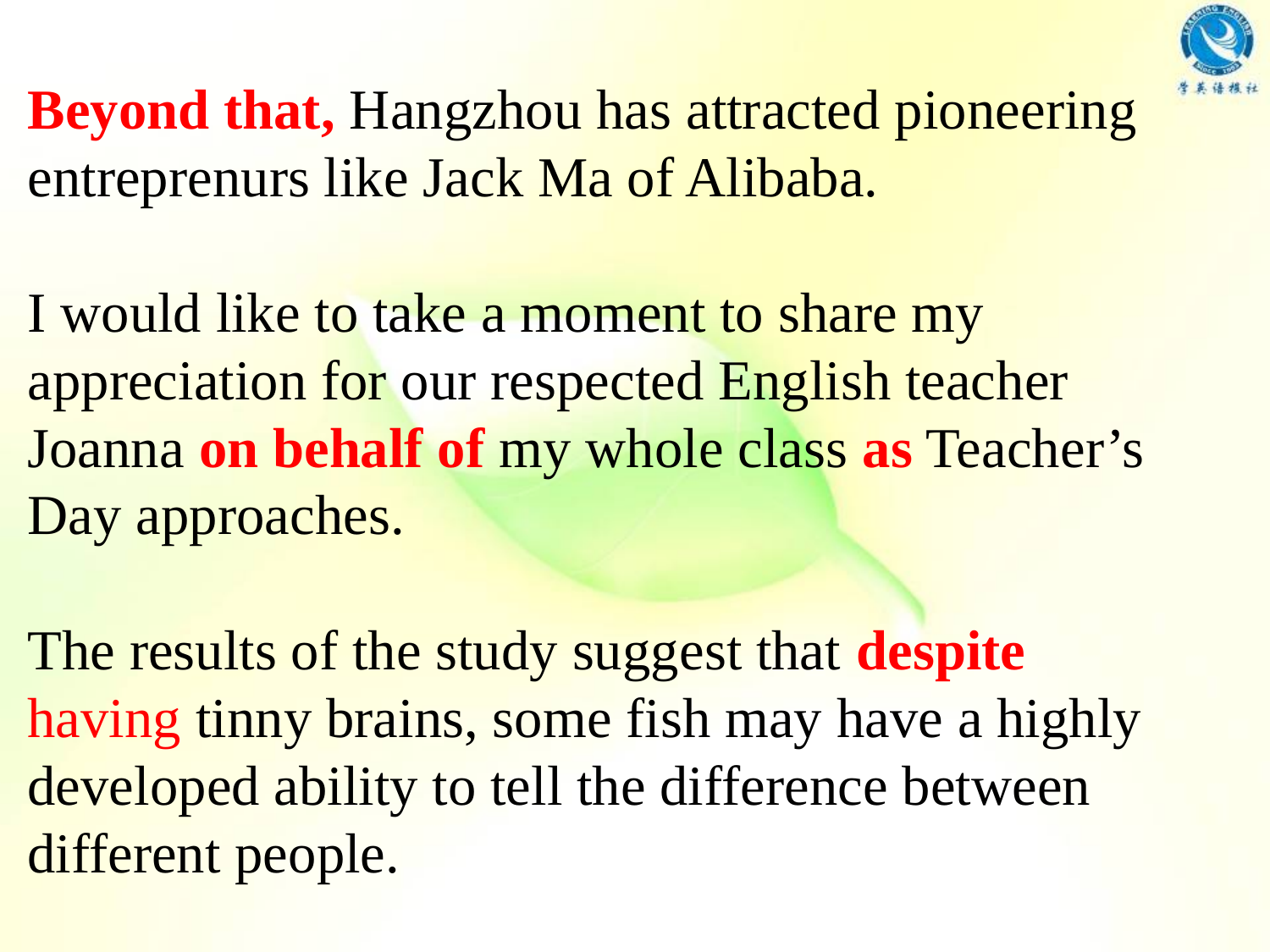

Beyond that, Hangzhou has attracted pioneering entreprenurs like Jack Ma of Alibaba.

I would like to take a moment to share my appreciation for our respected English teacher Joanna on behalf of my whole class as Teacher’s Day approaches.

The results of the study suggest that despite having tinny brains, some fish may have a highly developed ability to tell the difference between different people.